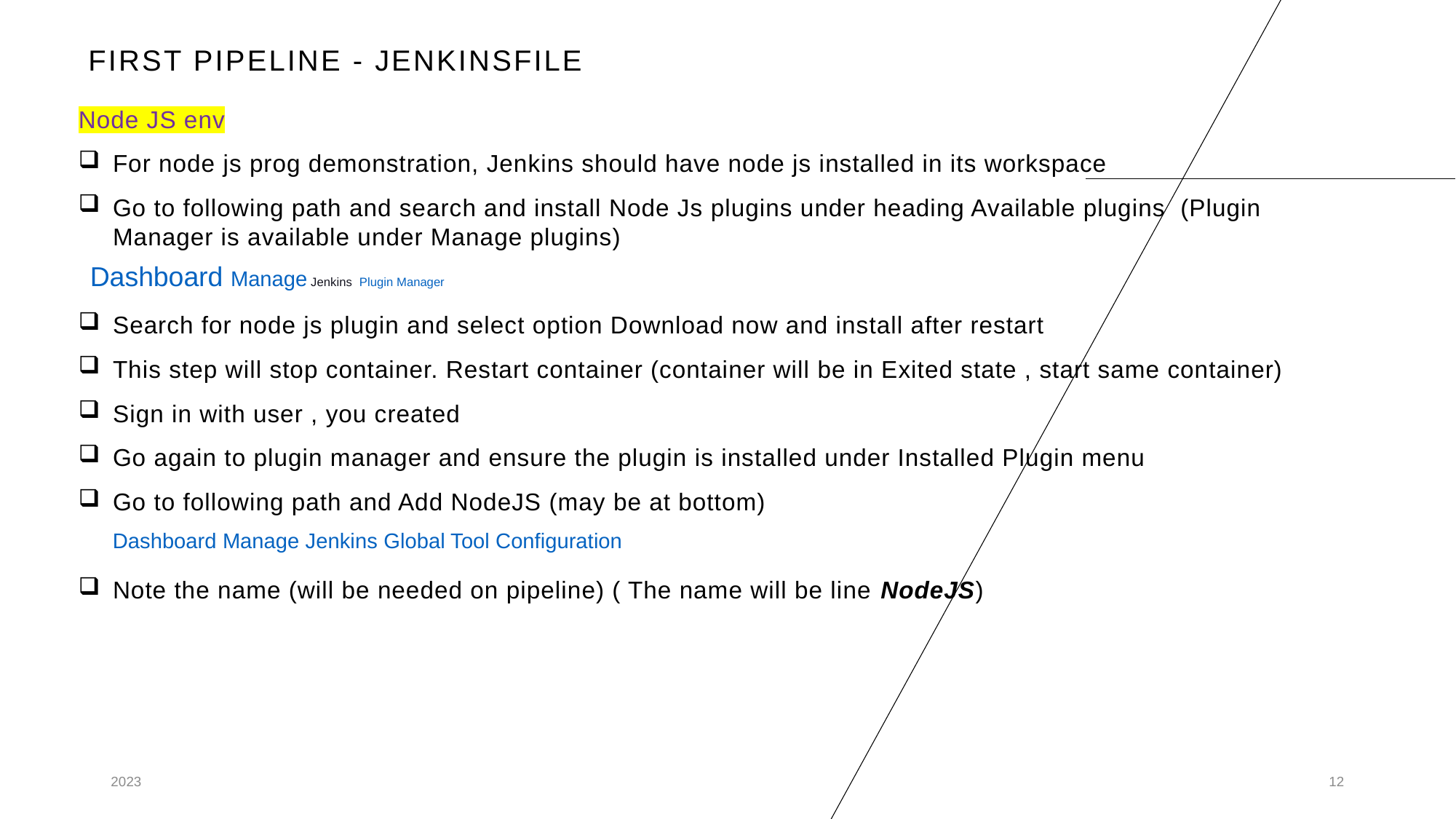

# First pipeline - jenkinsfile
Node JS env
For node js prog demonstration, Jenkins should have node js installed in its workspace
Go to following path and search and install Node Js plugins under heading Available plugins  (Plugin Manager is available under Manage plugins)

Search for node js plugin and select option Download now and install after restart
This step will stop container. Restart container (container will be in Exited state , start same container)
Sign in with user , you created
Go again to plugin manager and ensure the plugin is installed under Installed Plugin menu
Go to following path and Add NodeJS (may be at bottom)

Note the name (will be needed on pipeline) ( The name will be line NodeJS)

Dashboard Manage Jenkins  Plugin Manager
Dashboard Manage Jenkins Global Tool Configuration
2023
12